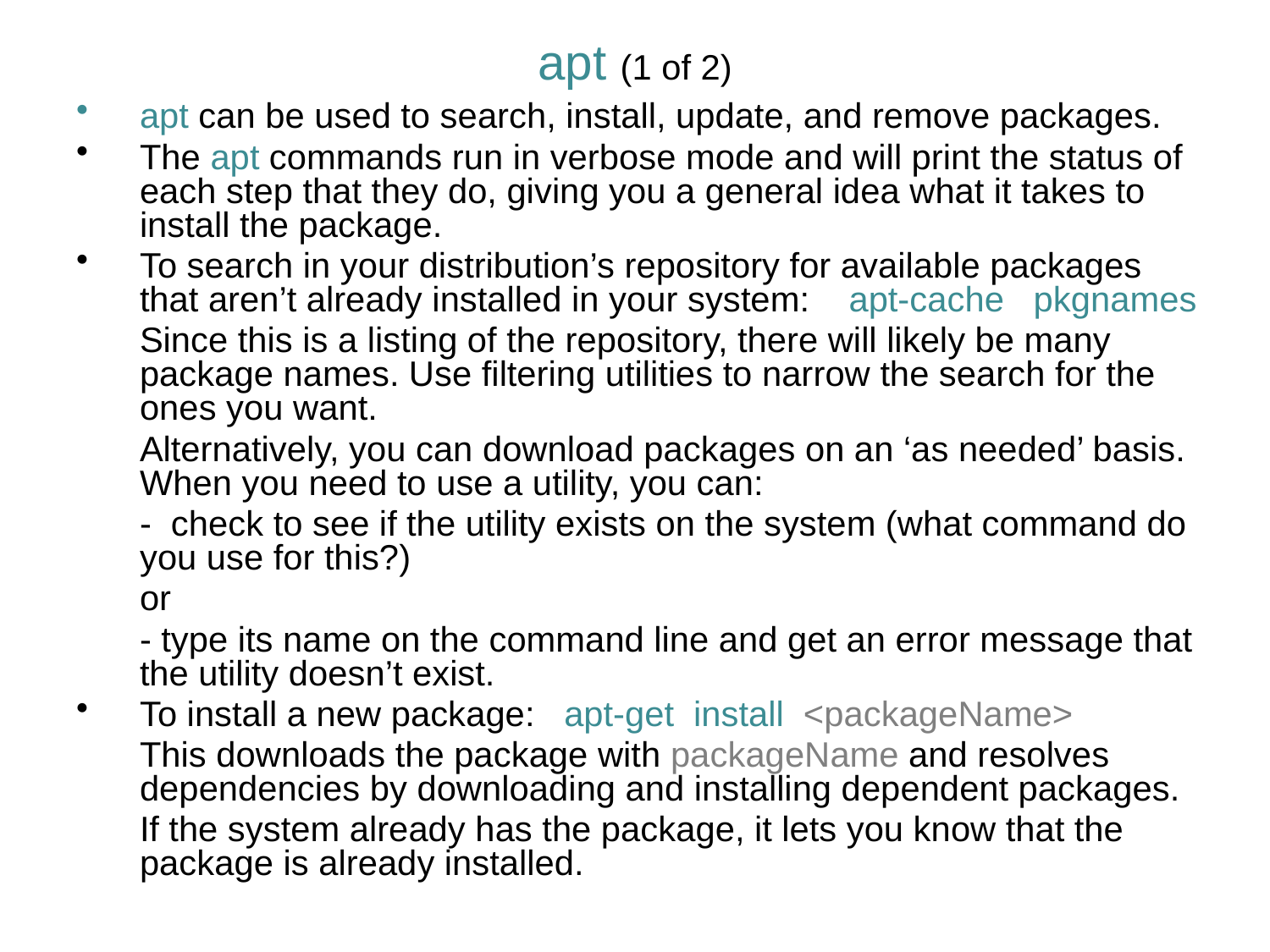

# apt (1 of 2)
apt can be used to search, install, update, and remove packages.
The apt commands run in verbose mode and will print the status of each step that they do, giving you a general idea what it takes to install the package.
To search in your distribution’s repository for available packages that aren’t already installed in your system:    apt-cache   pkgnames
	Since this is a listing of the repository, there will likely be many package names. Use filtering utilities to narrow the search for the ones you want.
	Alternatively, you can download packages on an ‘as needed’ basis. When you need to use a utility, you can:
	-  check to see if the utility exists on the system (what command do you use for this?)
 	or
	- type its name on the command line and get an error message that the utility doesn’t exist.
To install a new package:   apt-get  install  <packageName>
	This downloads the package with packageName and resolves dependencies by downloading and installing dependent packages.
	If the system already has the package, it lets you know that the package is already installed.